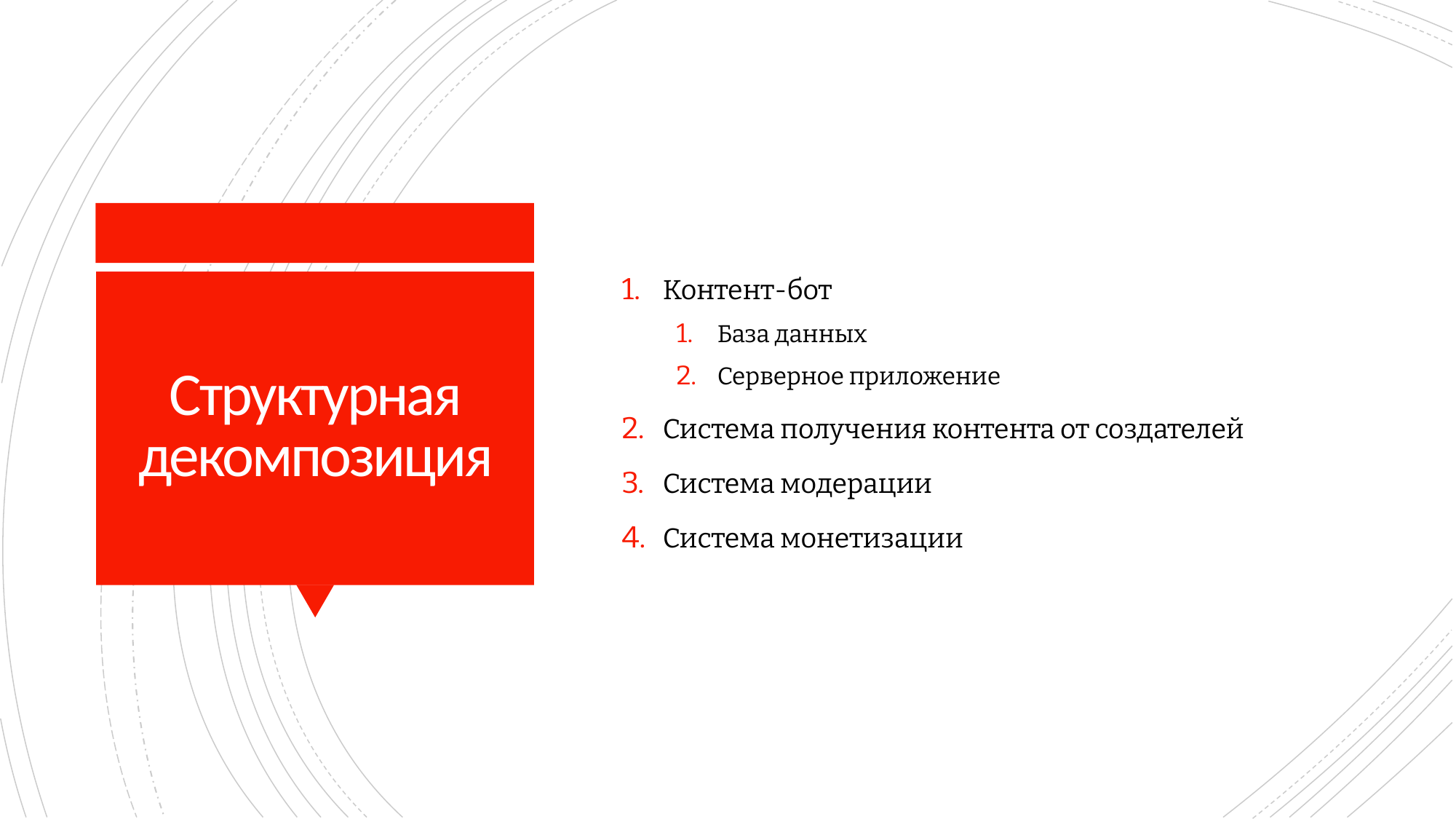

Контент-бот
База данных
Серверное приложение
Система получения контента от создателей
Система модерации
Система монетизации
# Структурная декомпозиция